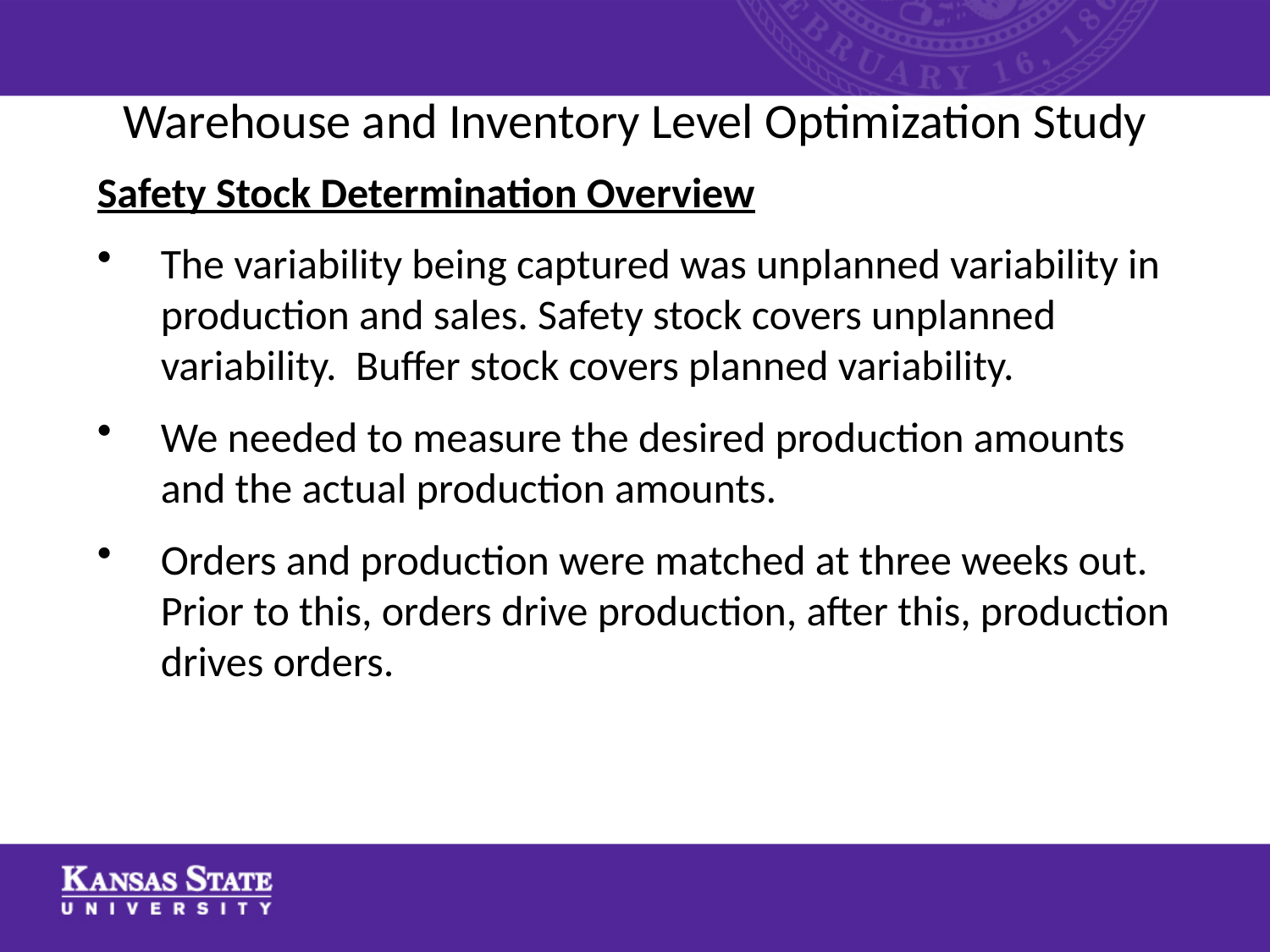

# Warehouse and Inventory Level Optimization Study
Safety Stock Determination Overview
The variability being captured was unplanned variability in production and sales. Safety stock covers unplanned variability.  Buffer stock covers planned variability.
We needed to measure the desired production amounts and the actual production amounts.
Orders and production were matched at three weeks out.  Prior to this, orders drive production, after this, production drives orders.